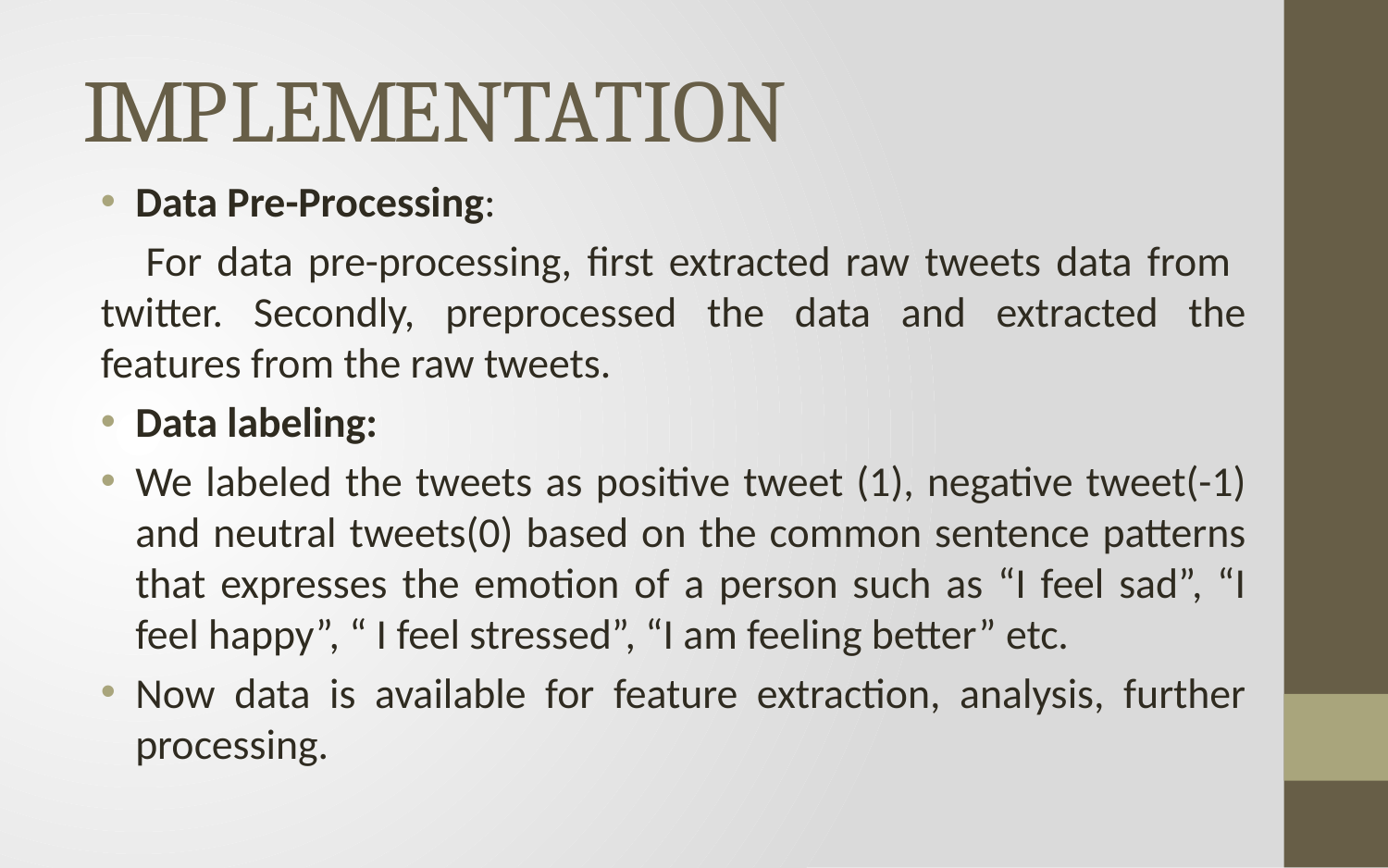

# IMPLEMENTATION
Data Pre-Processing:
   For data pre-processing, first extracted raw tweets data from  twitter. Secondly, preprocessed the data and extracted the features from the raw tweets.
Data labeling:
We labeled the tweets as positive tweet (1), negative tweet(-1) and neutral tweets(0) based on the common sentence patterns that expresses the emotion of a person such as “I feel sad”, “I feel happy”, “ I feel stressed”, “I am feeling better” etc.
Now data is available for feature extraction, analysis, further processing.